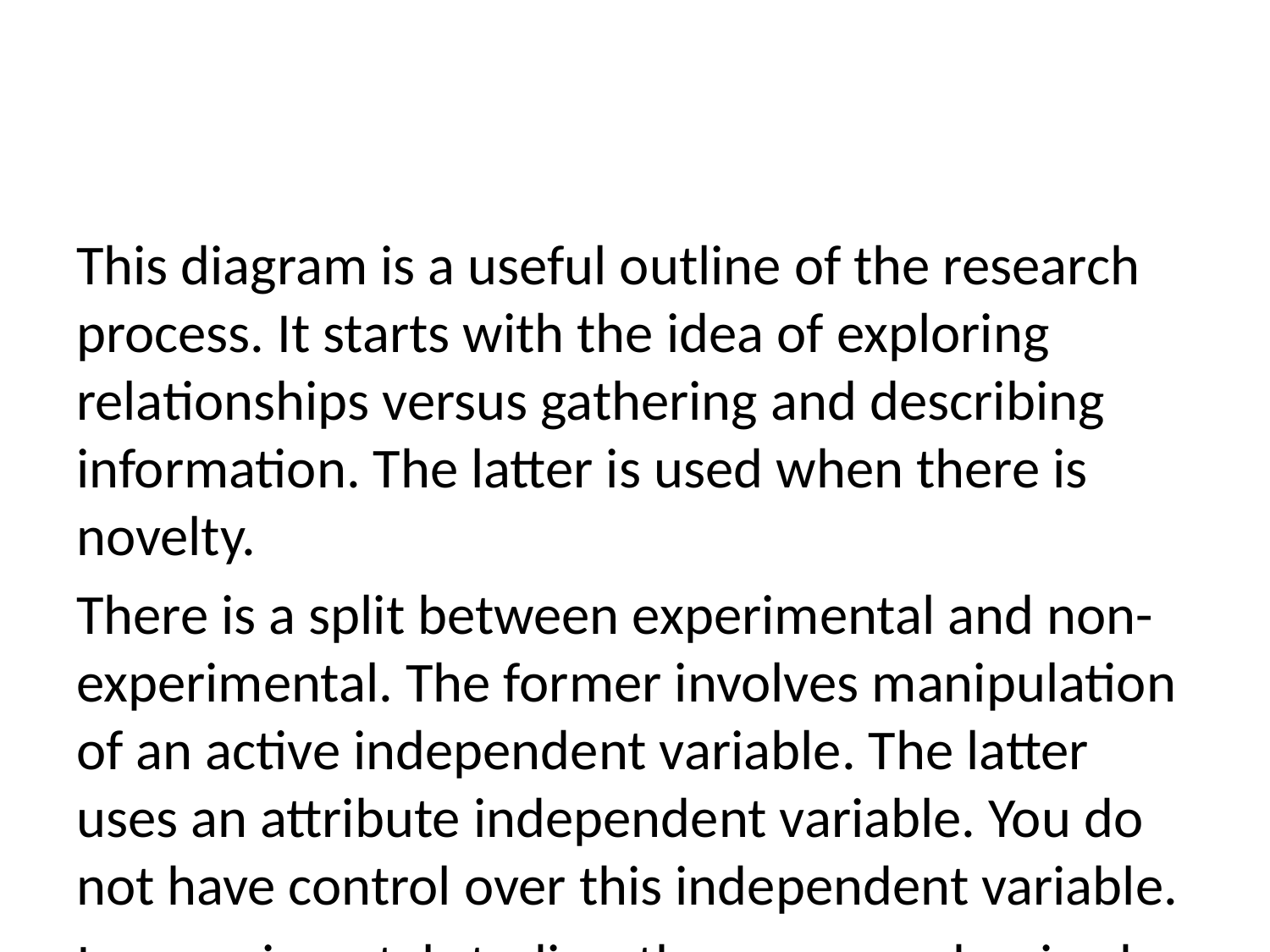

This diagram is a useful outline of the research process. It starts with the idea of exploring relationships versus gathering and describing information. The latter is used when there is novelty.
There is a split between experimental and non-experimental. The former involves manipulation of an active independent variable. The latter uses an attribute independent variable. You do not have control over this independent variable.
In experimental studies, there are randomized experimental versus quasi experimental designs. The latter, you still have an active independent variable, but you do not randomize this variable.
In the non-experimental study, you are comparing two or more groups. You could be comparing people with the disease to people without the disease.
The purpose of randomized and quasi experimental design, you are trying to determine causality. In a quasi experimental design, the strongest you can say is that you are examining causality. In associational studies, you see to what extent variables correlate with one another.
The purpose of the study determines the type of statistic you use. For randomized, quasi-experimental, and comparative study, you are looking at difference inferential statistics like ANOVA or t-tests. In associational studies, you will use correlation and regression models. A descriptive study uses
As before, there is often a mix among these “paths”.